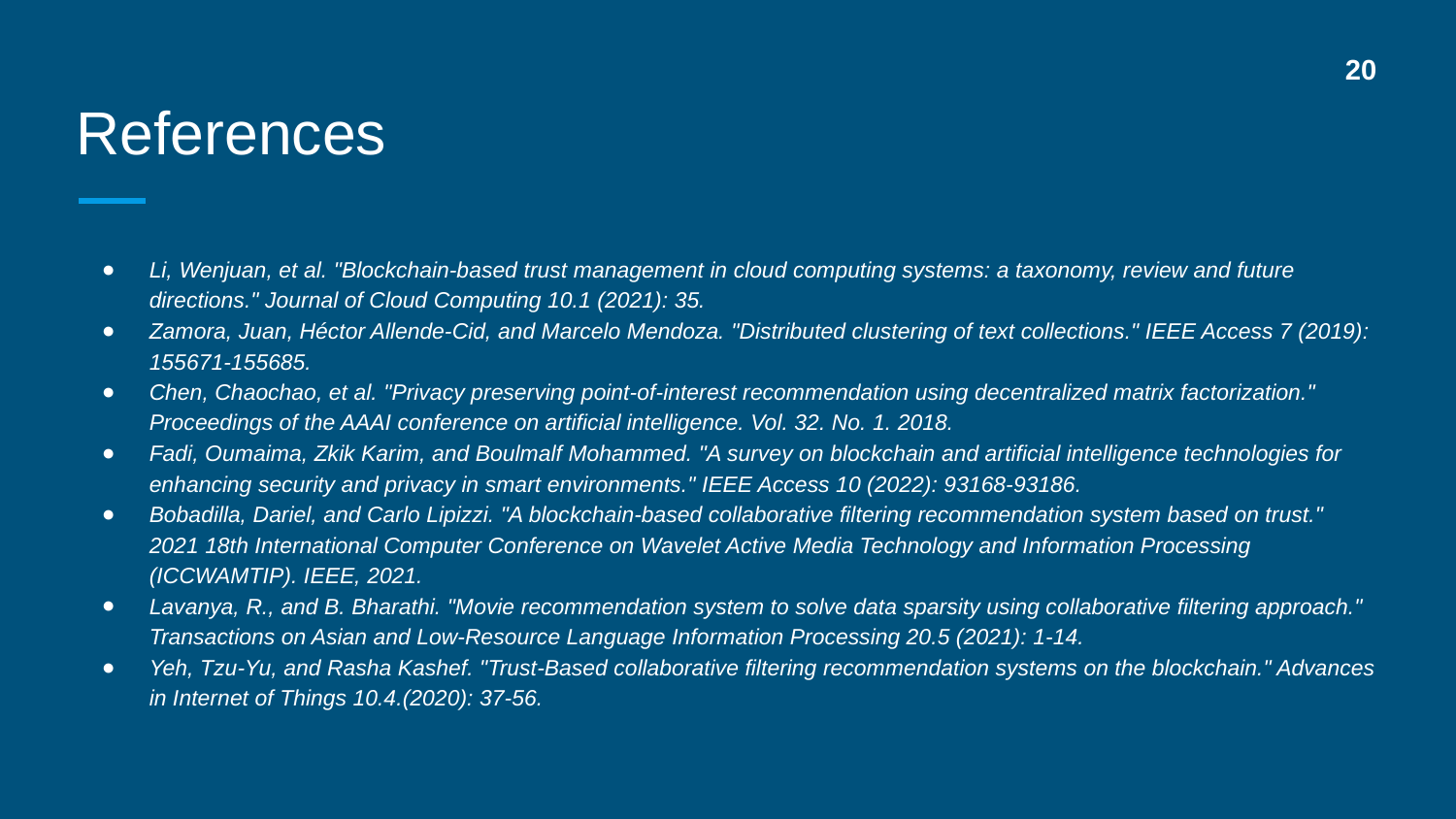

20
# References
Li, Wenjuan, et al. "Blockchain-based trust management in cloud computing systems: a taxonomy, review and future directions." Journal of Cloud Computing 10.1 (2021): 35.
Zamora, Juan, Héctor Allende-Cid, and Marcelo Mendoza. "Distributed clustering of text collections." IEEE Access 7 (2019): 155671-155685.
Chen, Chaochao, et al. "Privacy preserving point-of-interest recommendation using decentralized matrix factorization." Proceedings of the AAAI conference on artificial intelligence. Vol. 32. No. 1. 2018.
Fadi, Oumaima, Zkik Karim, and Boulmalf Mohammed. "A survey on blockchain and artificial intelligence technologies for enhancing security and privacy in smart environments." IEEE Access 10 (2022): 93168-93186.
Bobadilla, Dariel, and Carlo Lipizzi. "A blockchain-based collaborative filtering recommendation system based on trust." 2021 18th International Computer Conference on Wavelet Active Media Technology and Information Processing (ICCWAMTIP). IEEE, 2021.
Lavanya, R., and B. Bharathi. "Movie recommendation system to solve data sparsity using collaborative filtering approach." Transactions on Asian and Low-Resource Language Information Processing 20.5 (2021): 1-14.
Yeh, Tzu-Yu, and Rasha Kashef. "Trust-Based collaborative filtering recommendation systems on the blockchain." Advances in Internet of Things 10.4.(2020): 37-56.